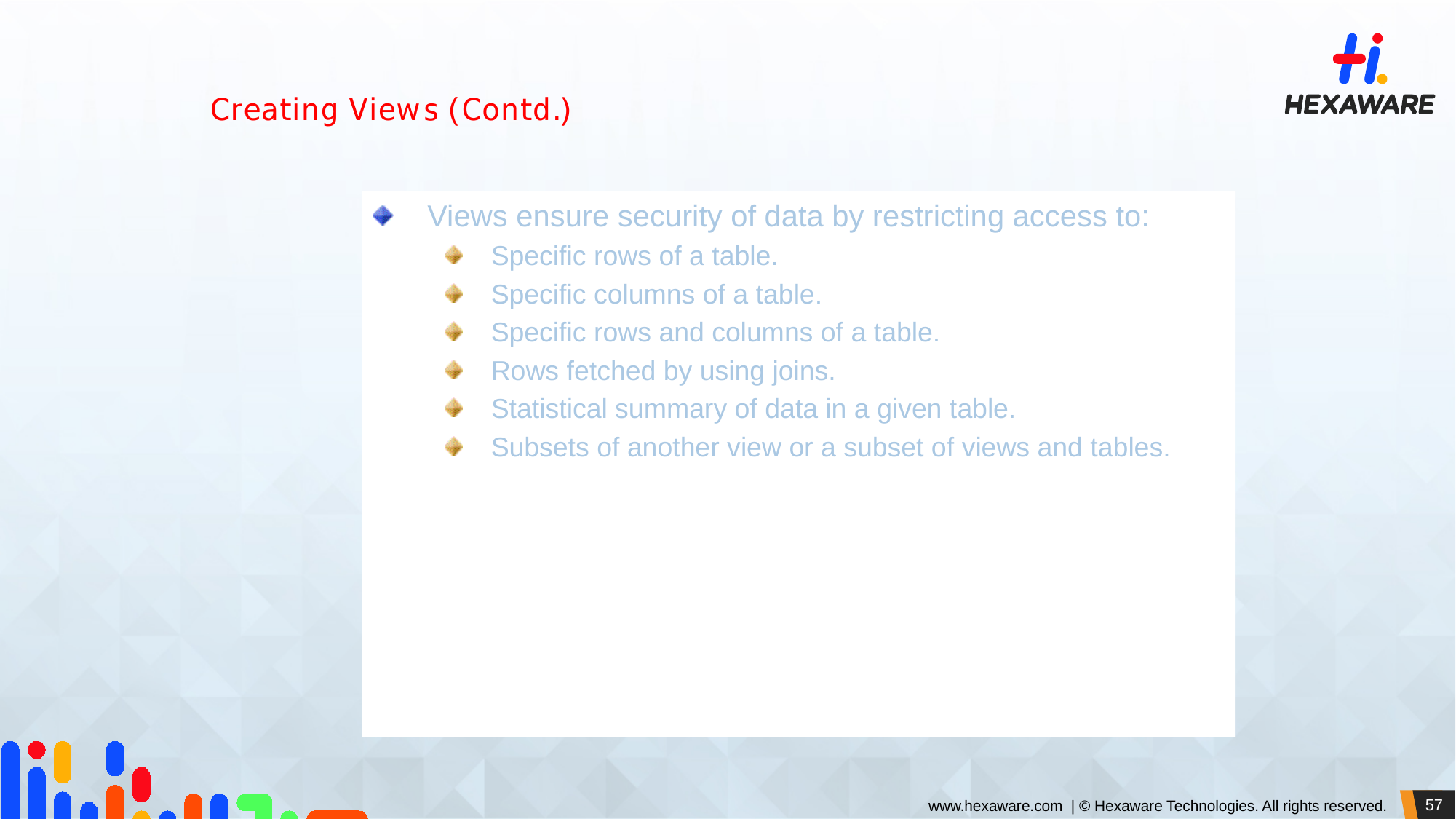

Creating Views (Contd.)
Views ensure security of data by restricting access to:
Specific rows of a table.
Specific columns of a table.
Specific rows and columns of a table.
Rows fetched by using joins.
Statistical summary of data in a given table.
Subsets of another view or a subset of views and tables.